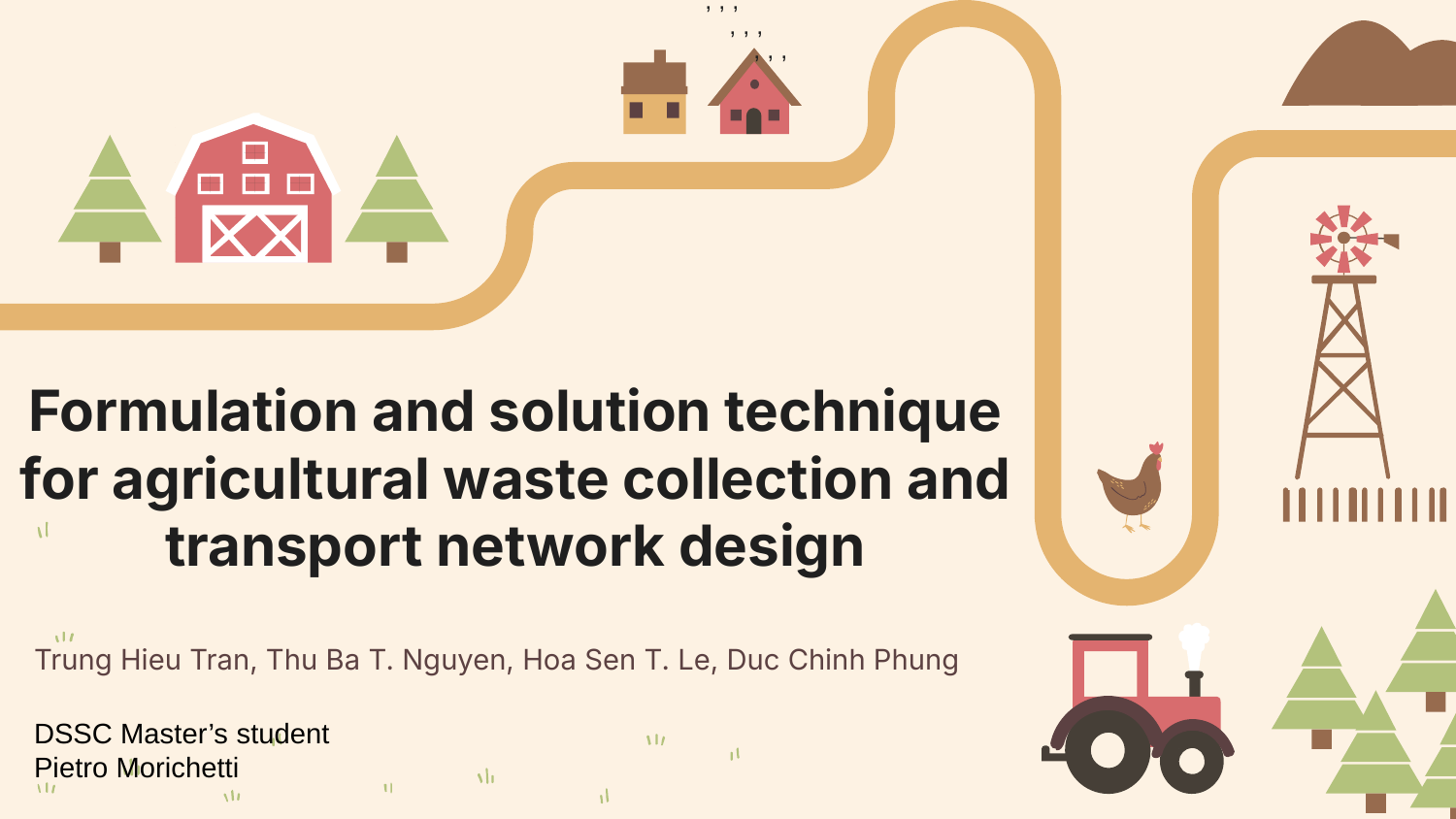

, , ,

, , ,

, , ,

# Formulation and solution technique for agricultural waste collection and transport network design

Trung Hieu Tran, Thu Ba T. Nguyen, Hoa Sen T. Le, Duc Chinh Phung
DSSC Master’s student Pietro Morichetti